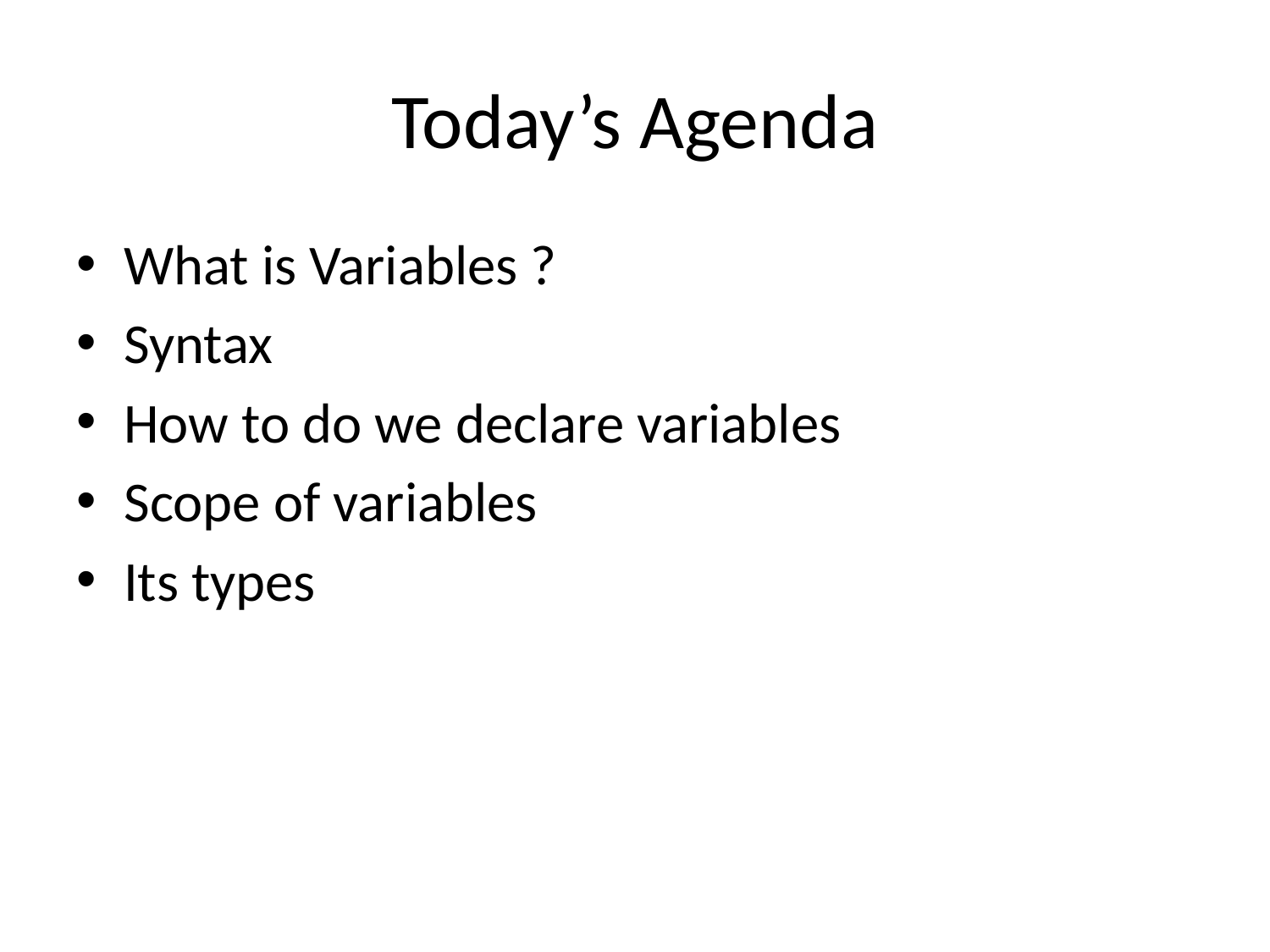

# Today’s Agenda
What is Variables ?
Syntax
How to do we declare variables
Scope of variables
Its types